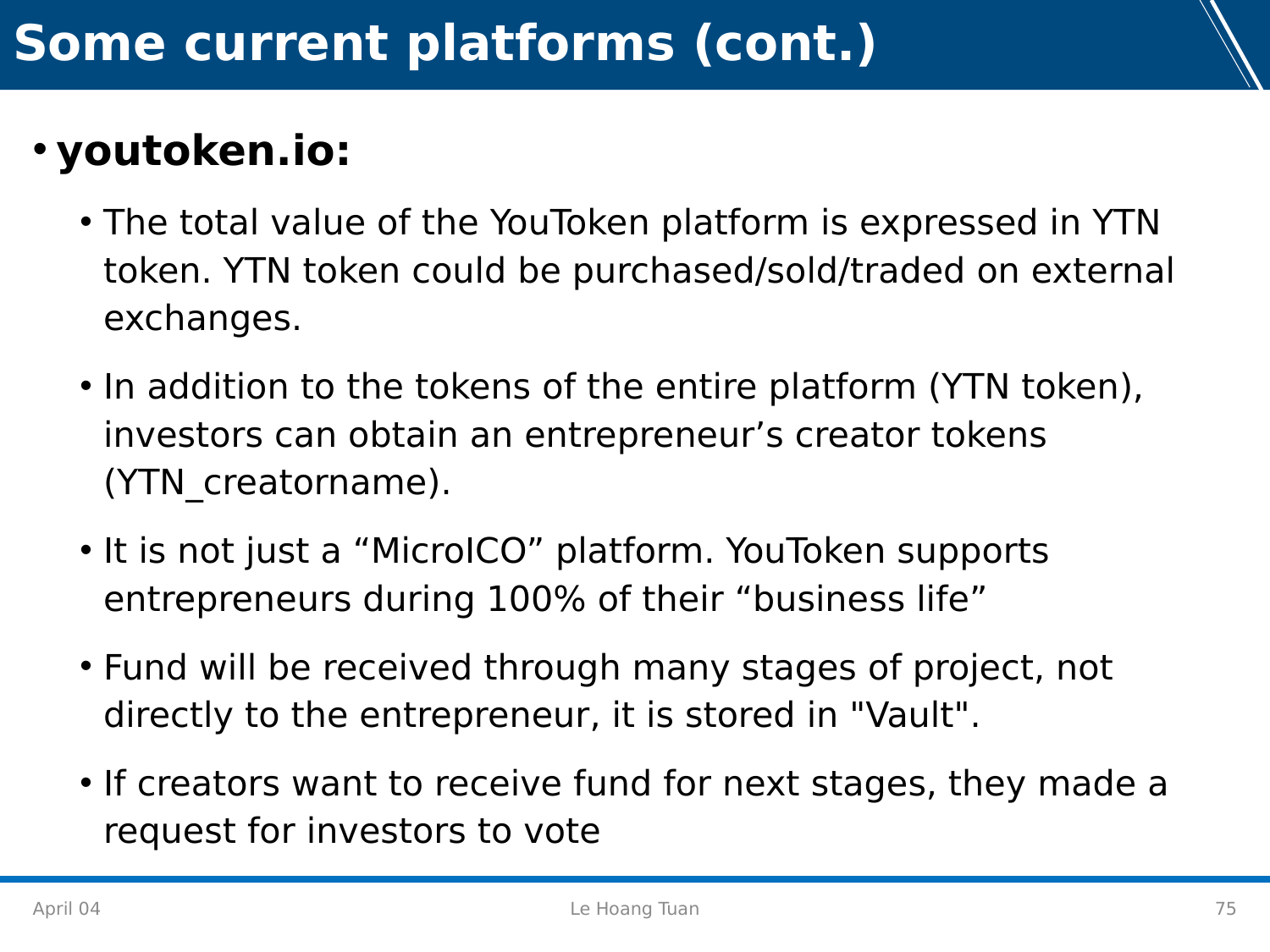

Some current platforms (cont.)
youtoken.io:
The total value of the YouToken platform is expressed in YTN token. YTN token could be purchased/sold/traded on external exchanges.
In addition to the tokens of the entire platform (YTN token), investors can obtain an entrepreneur’s creator tokens (YTN_creatorname).
It is not just a “MicroICO” platform. YouToken supports entrepreneurs during 100% of their “business life”
Fund will be received through many stages of project, not directly to the entrepreneur, it is stored in "Vault".
If creators want to receive fund for next stages, they made a request for investors to vote
April 04
Le Hoang Tuan
75